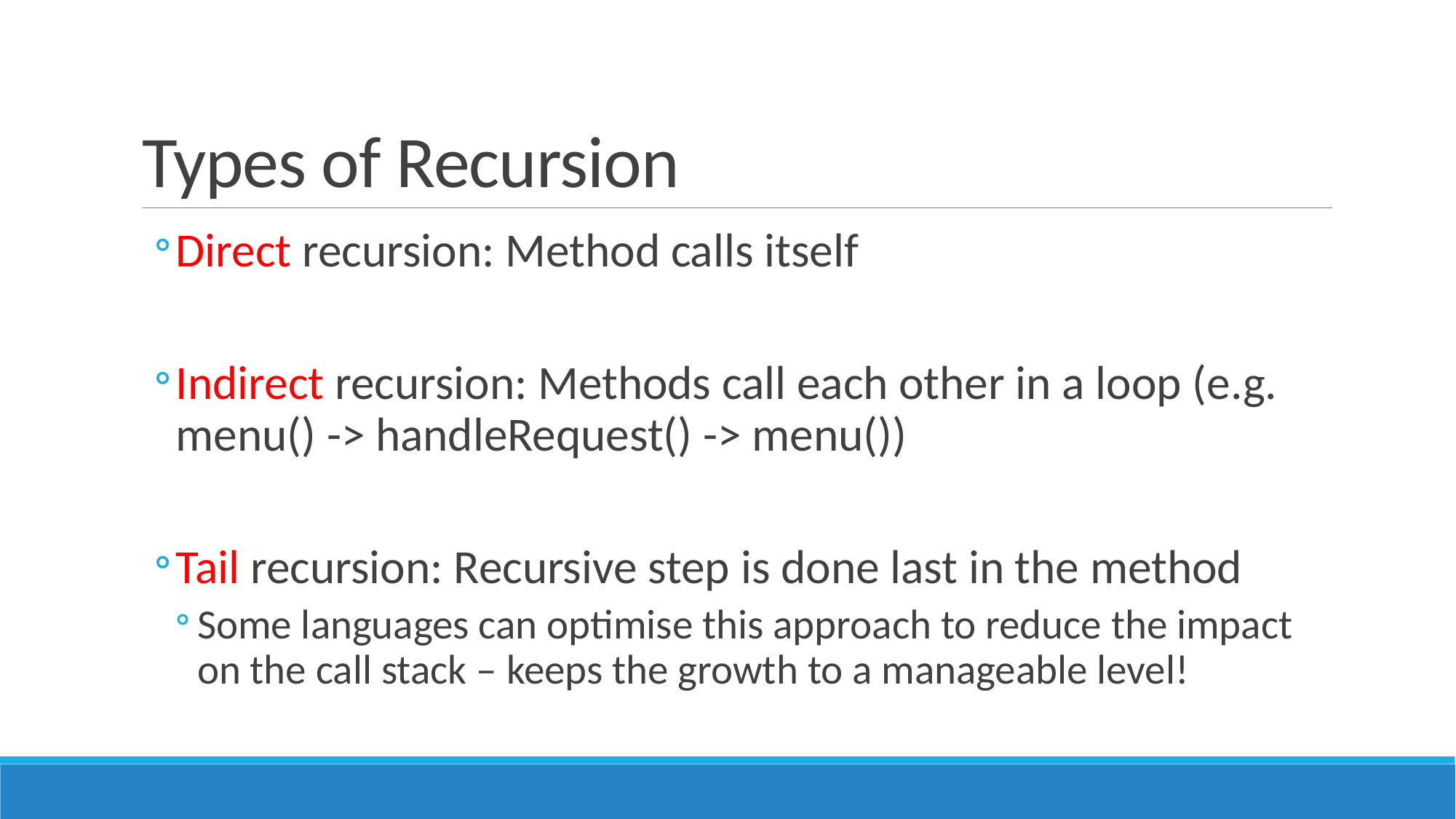

# Types of Recursion
Direct recursion: Method calls itself

Indirect recursion: Methods call each other in a loop (e.g. menu() -> handleRequest() -> menu())

Tail recursion: Recursive step is done last in the method
Some languages can optimise this approach to reduce the impact on the call stack – keeps the growth to a manageable level!